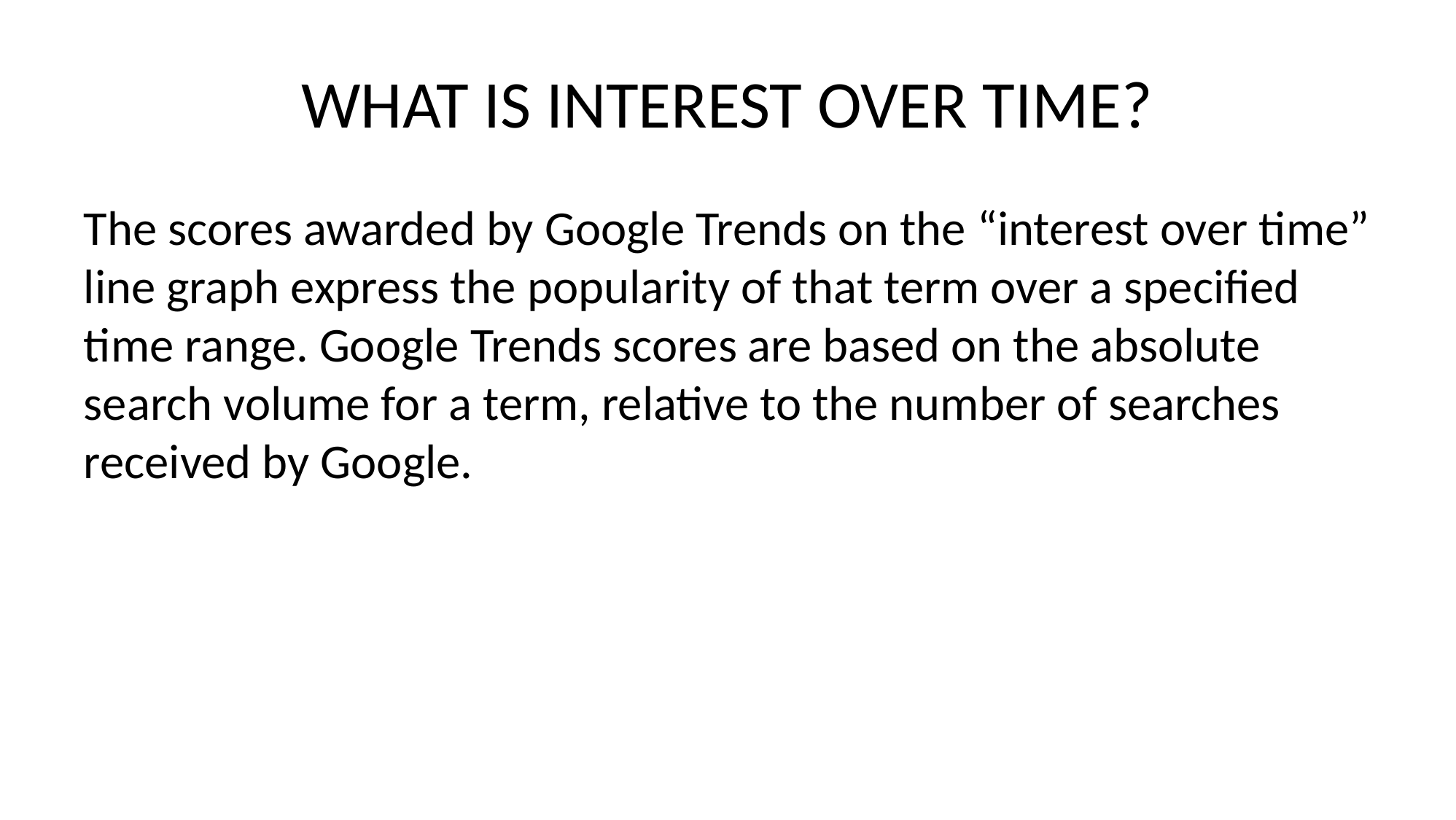

# WHAT IS INTEREST OVER TIME?
The scores awarded by Google Trends on the “interest over time” line graph express the popularity of that term over a specified time range. Google Trends scores are based on the absolute search volume for a term, relative to the number of searches received by Google.